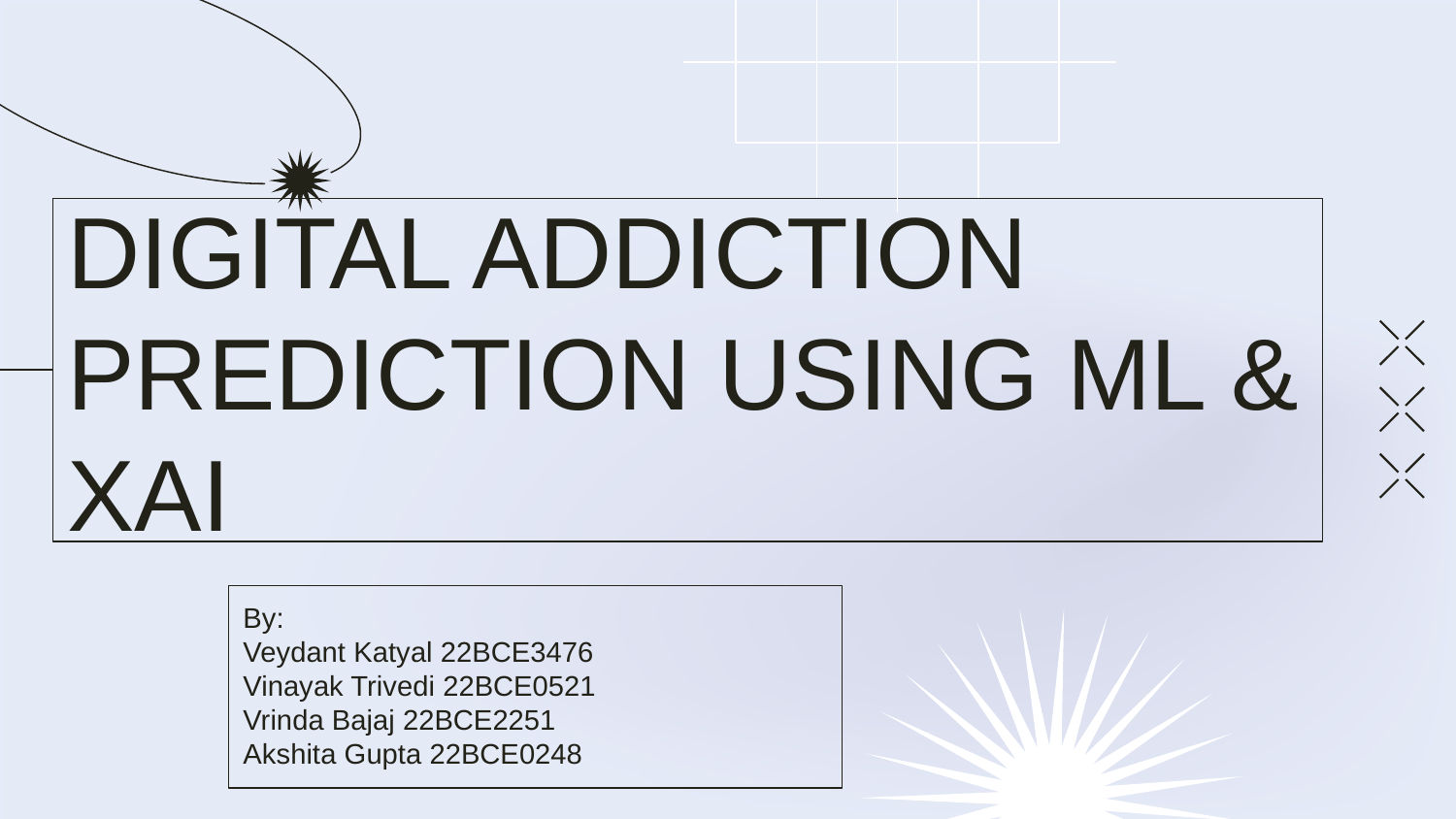

# DIGITAL ADDICTION PREDICTION USING ML & XAI
By:
Veydant Katyal 22BCE3476
Vinayak Trivedi 22BCE0521
Vrinda Bajaj 22BCE2251
Akshita Gupta 22BCE0248